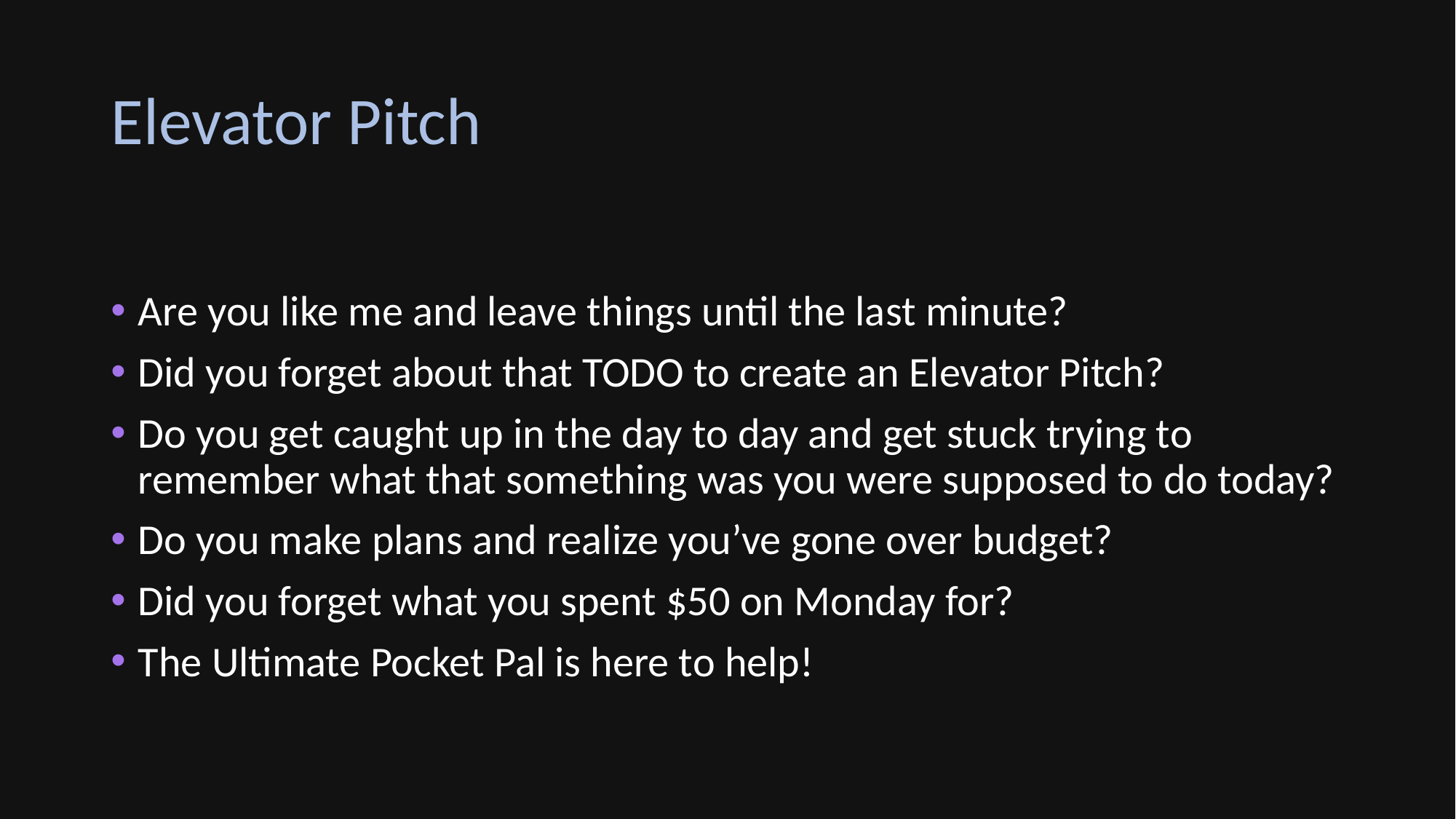

# Elevator Pitch

Are you like me and leave things until the last minute?
Did you forget about that TODO to create an Elevator Pitch?
Do you get caught up in the day to day and get stuck trying to remember what that something was you were supposed to do today?
Do you make plans and realize you’ve gone over budget?
Did you forget what you spent $50 on Monday for?
The Ultimate Pocket Pal is here to help!